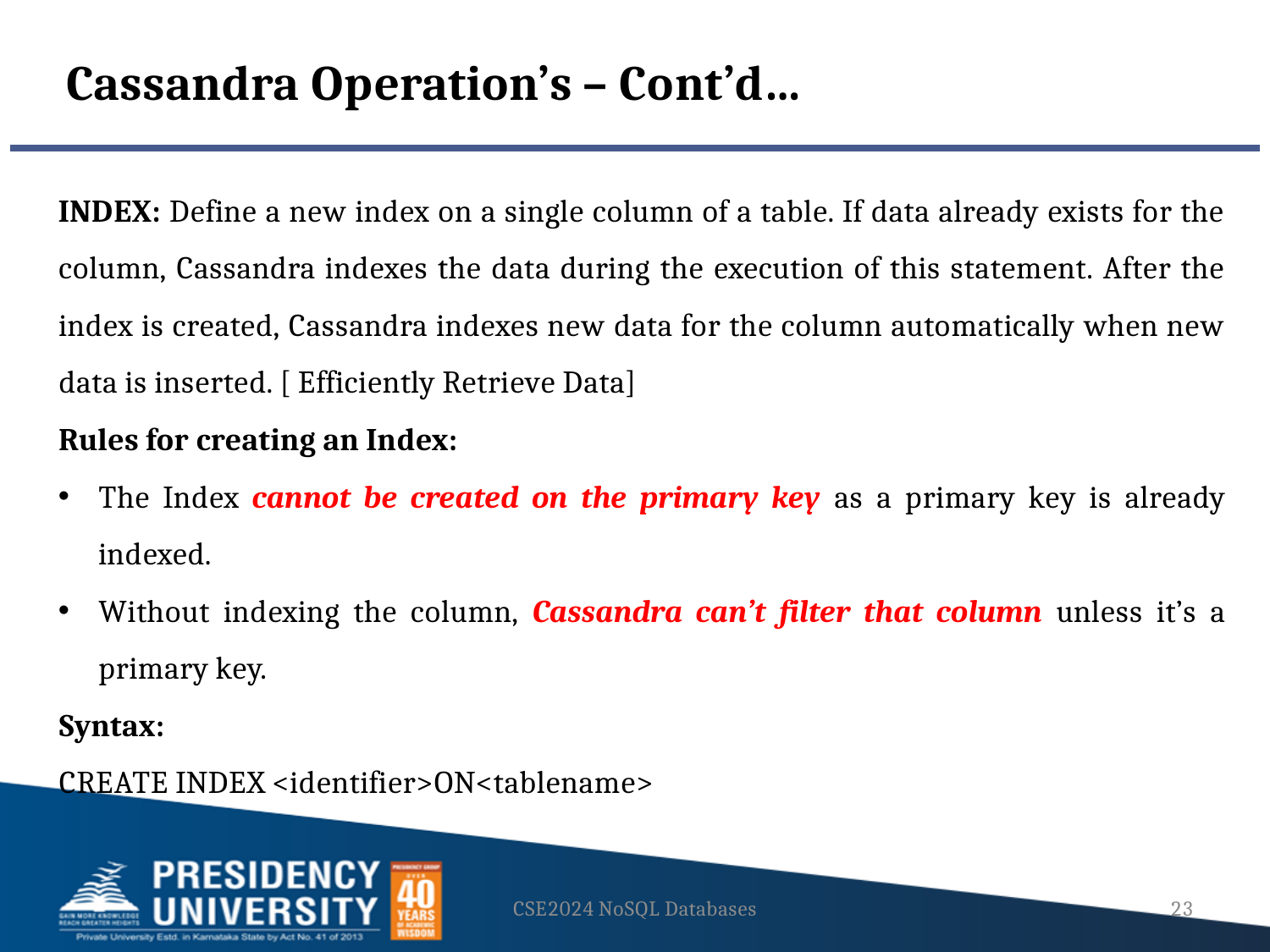

Cassandra Operation’s – Cont’d…

INDEX: Define a new index on a single column of a table. If data already exists for the column, Cassandra indexes the data during the execution of this statement. After the index is created, Cassandra indexes new data for the column automatically when new data is inserted. [ Efficiently Retrieve Data]
Rules for creating an Index:
The Index cannot be created on the primary key as a primary key is already indexed.
Without indexing the column, Cassandra can’t filter that column unless it’s a primary key.
Syntax:
CREATE INDEX <identifier>ON<tablename>

CSE2024 NoSQL Databases
23